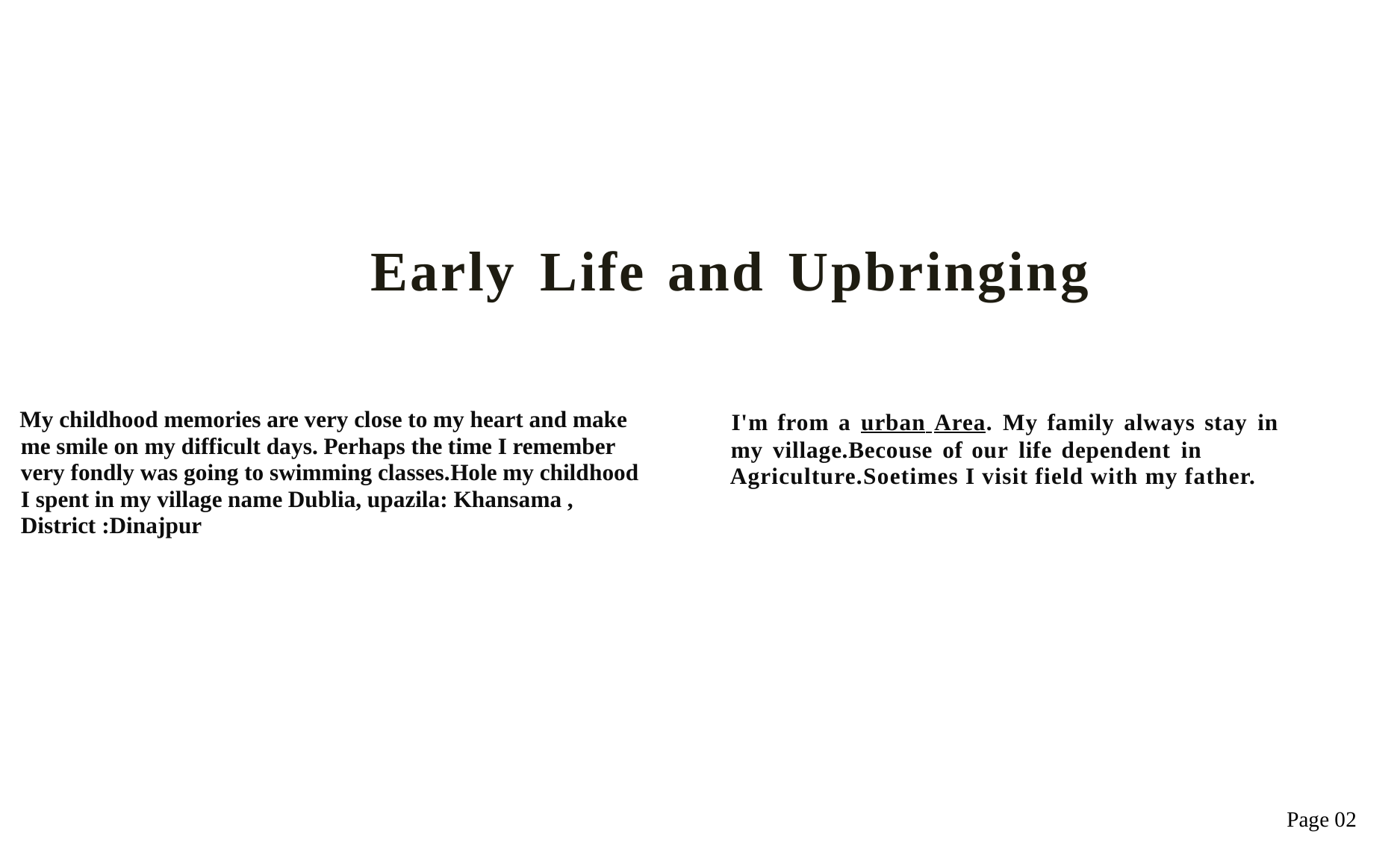

Early Life and Upbringing

I'm from a urban Area. My family always stay in my village.Becouse of our life dependent in
Agriculture.Soetimes I visit field with my father.
My childhood memories are very close to my heart and make me smile on my difficult days. Perhaps the time I remember very fondly was going to swimming classes.Hole my childhood I spent in my village name Dublia, upazila: Khansama , District :Dinajpur
Page 02